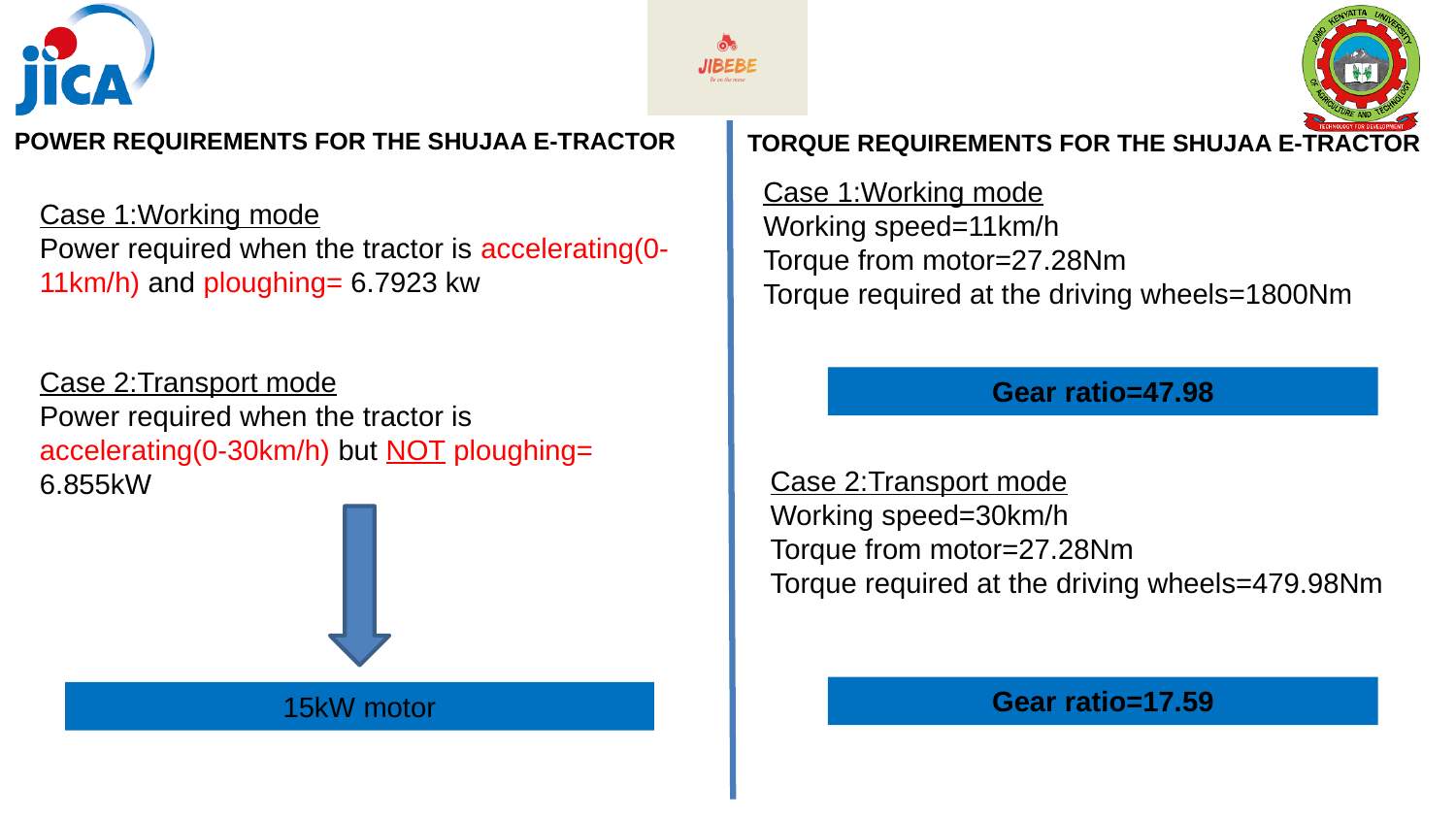

POWER REQUIREMENTS FOR THE SHUJAA E-TRACTOR
TORQUE REQUIREMENTS FOR THE SHUJAA E-TRACTOR
Case 1:Working mode
Working speed=11km/h
Torque from motor=27.28Nm
Torque required at the driving wheels=1800Nm
Case 1:Working mode
Power required when the tractor is accelerating(0-11km/h) and ploughing= 6.7923 kw

Case 2:Transport mode
Power required when the tractor is accelerating(0-30km/h) but NOT ploughing= 6.855kW
Gear ratio=47.98
Case 2:Transport mode
Working speed=30km/h
Torque from motor=27.28Nm
Torque required at the driving wheels=479.98Nm

Gear ratio=17.59
15kW motor